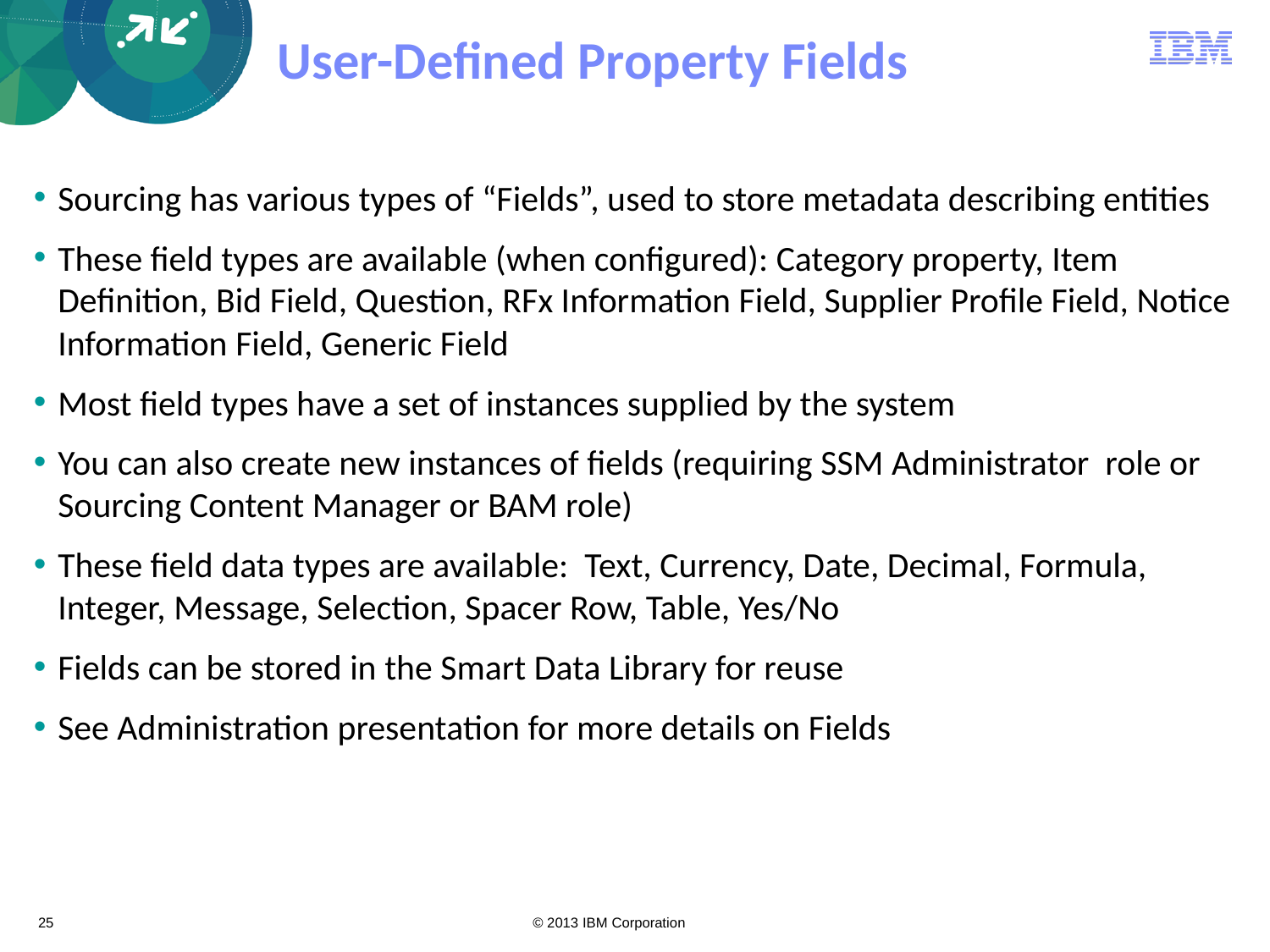

# User-Defined Property Fields
Sourcing has various types of “Fields”, used to store metadata describing entities
These field types are available (when configured): Category property, Item Definition, Bid Field, Question, RFx Information Field, Supplier Profile Field, Notice Information Field, Generic Field
Most field types have a set of instances supplied by the system
You can also create new instances of fields (requiring SSM Administrator  role or Sourcing Content Manager or BAM role)
These field data types are available:  Text, Currency, Date, Decimal, Formula, Integer, Message, Selection, Spacer Row, Table, Yes/No
Fields can be stored in the Smart Data Library for reuse
See Administration presentation for more details on Fields

25